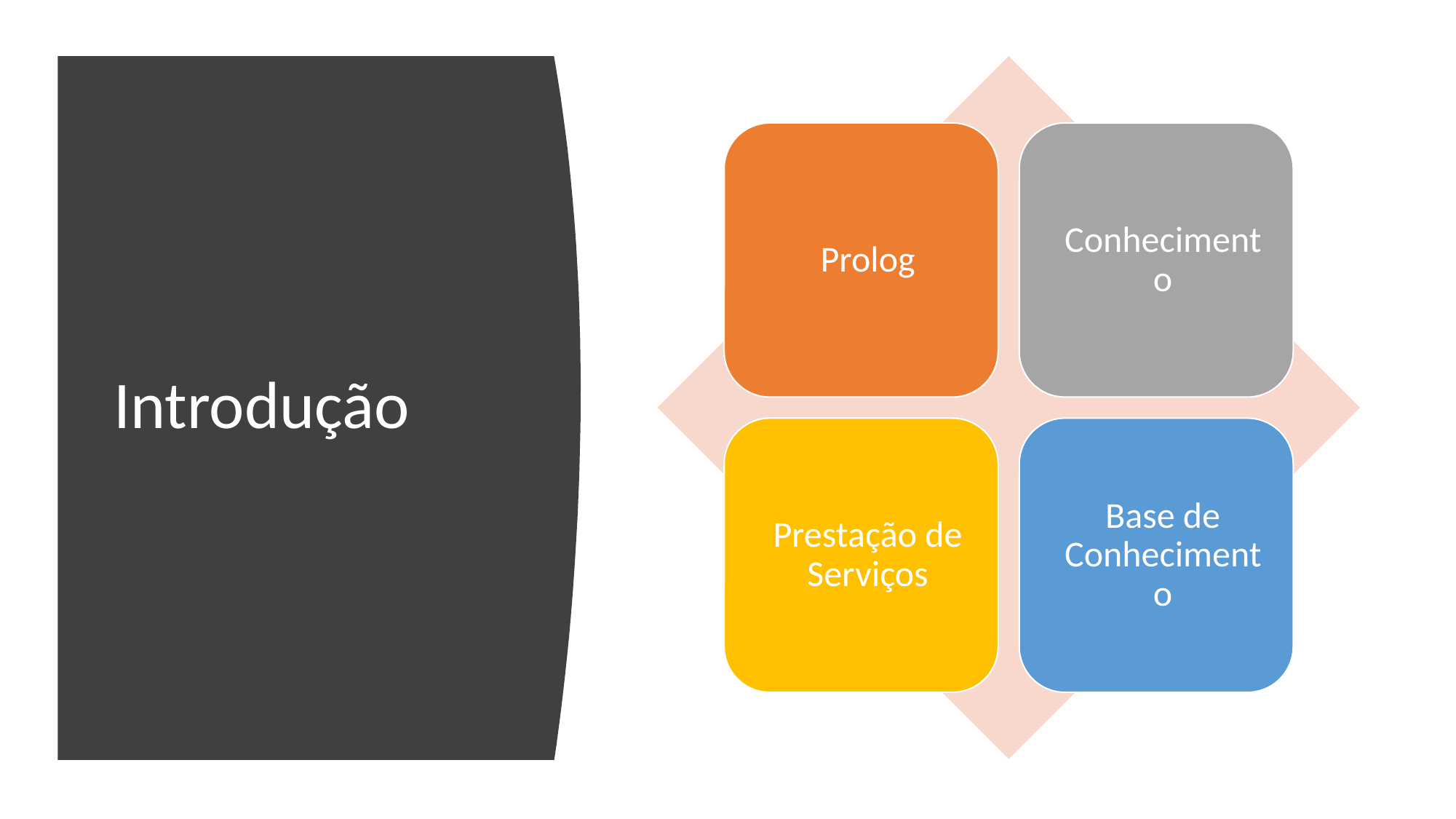

Prolog
Conhecimento
Prestação de Serviços
Base de Conhecimento

# Introdução